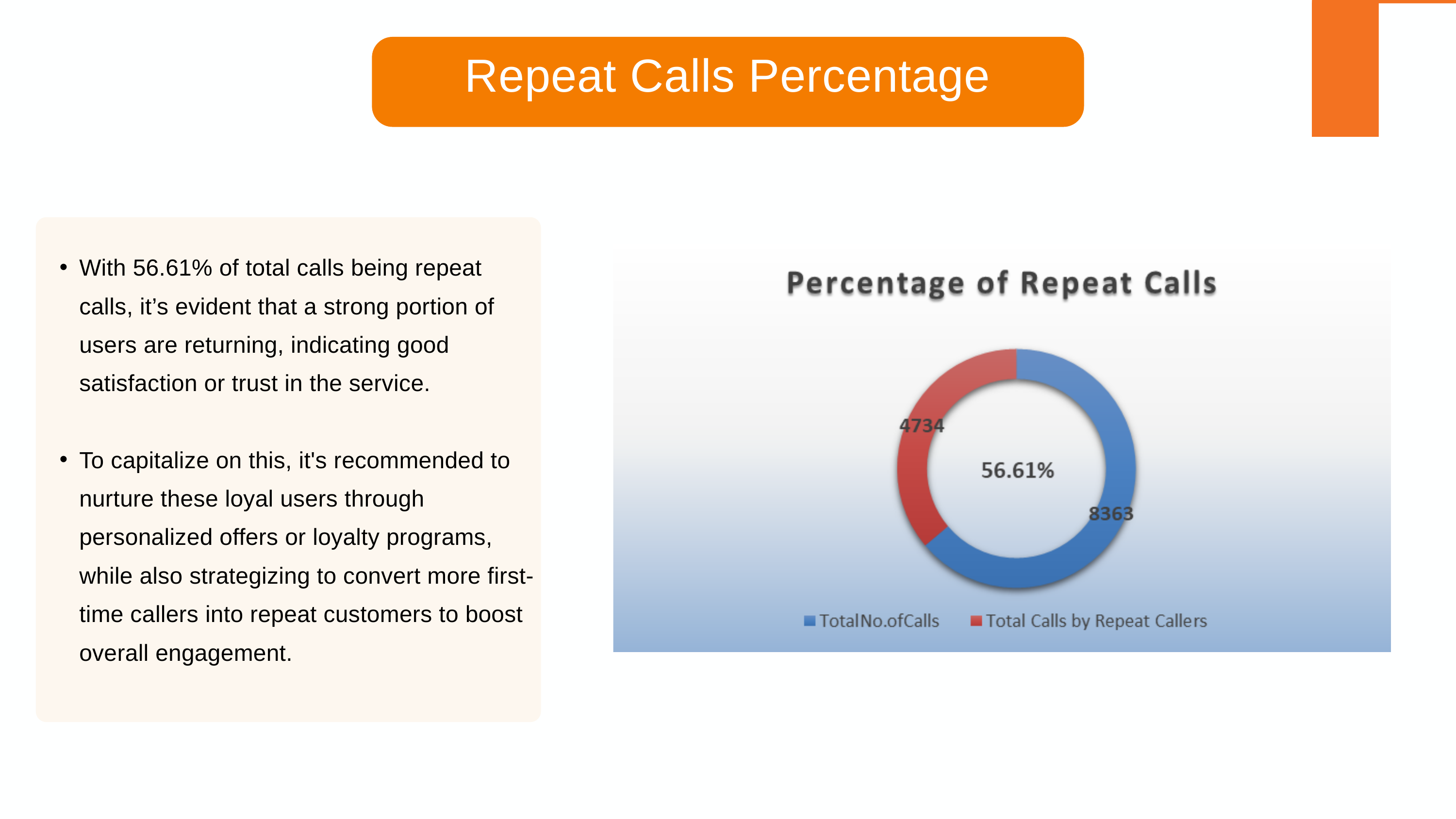

Repeat Calls Percentage

With 56.61% of total calls being repeat calls, it’s evident that a strong portion of users are returning, indicating good satisfaction or trust in the service.

To capitalize on this, it's recommended to nurture these loyal users through personalized offers or loyalty programs, while also strategizing to convert more first-time callers into repeat customers to boost overall engagement.